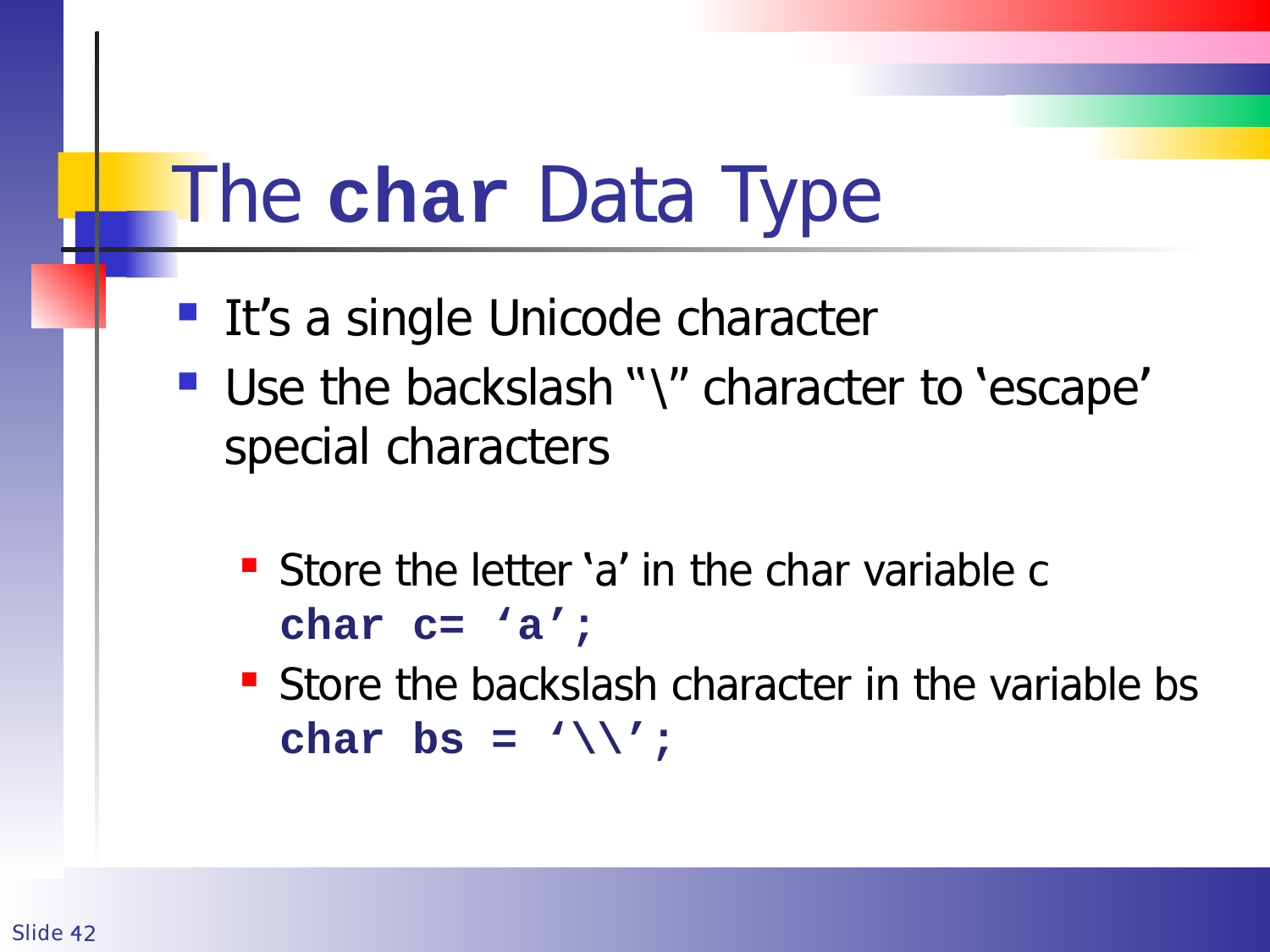

# The char Data Type
It’s a single Unicode character
Use the backslash “\” character to ‘escape’ special characters
Store the letter ‘a’ in the char variable c
char c= ‘a’;
Store the backslash character in the variable bs
char bs = ‘\\’;